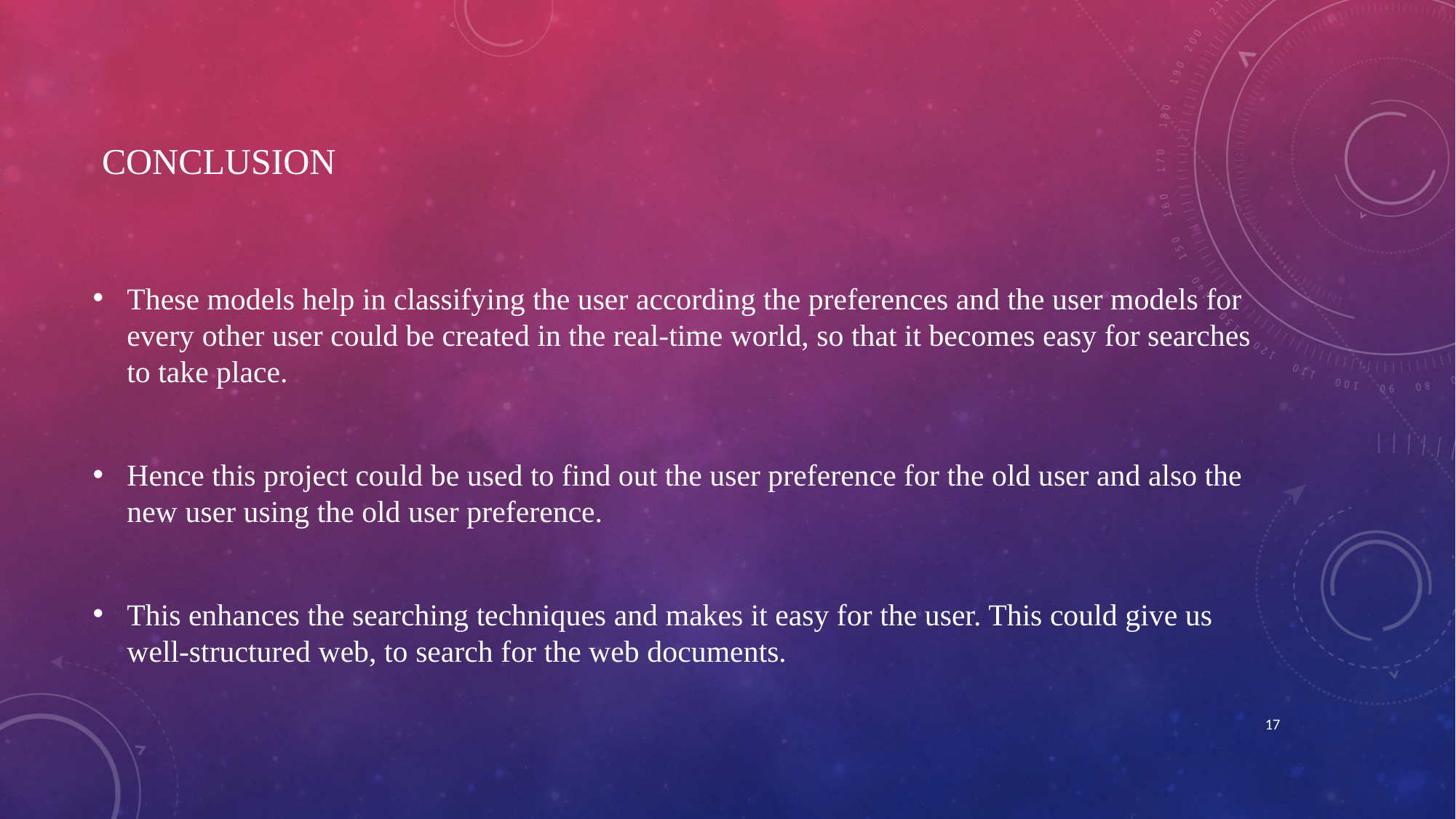

# Conclusion
These models help in classifying the user according the preferences and the user models for every other user could be created in the real-time world, so that it becomes easy for searches to take place.

Hence this project could be used to find out the user preference for the old user and also the new user using the old user preference.

This enhances the searching techniques and makes it easy for the user. This could give us well-structured web, to search for the web documents.
17